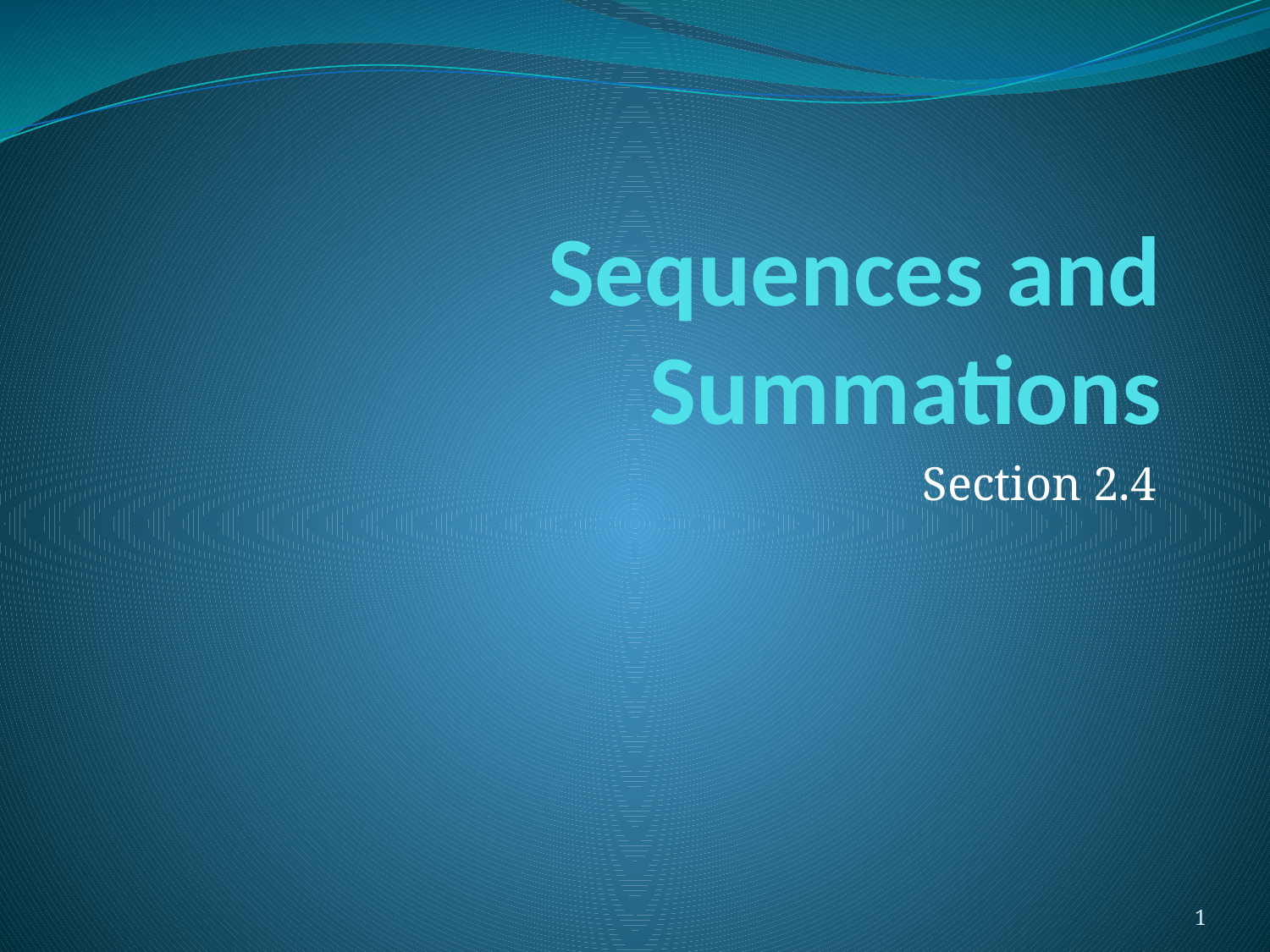

# Sequences and Summations
Section 2.4
1